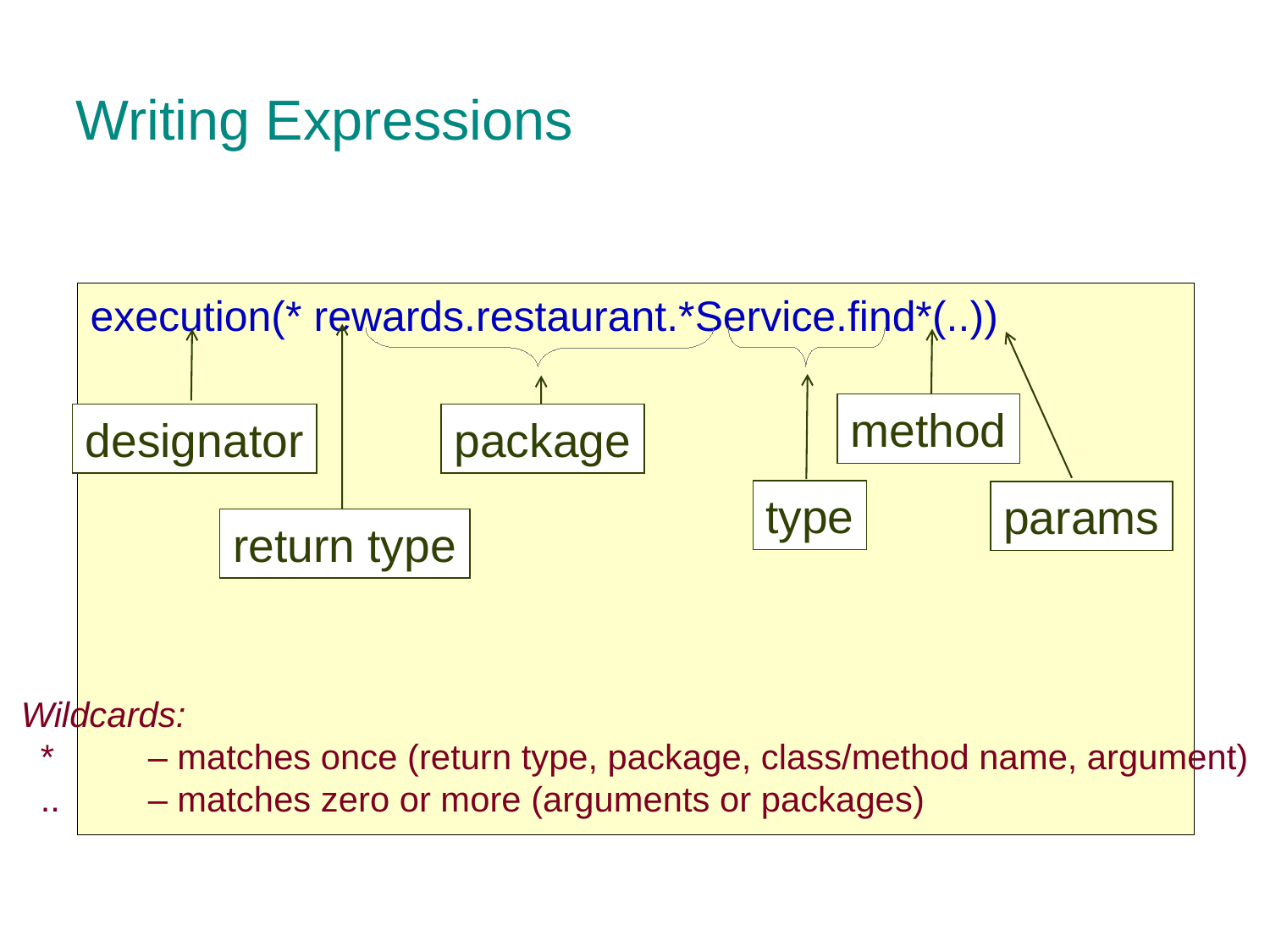

Writing Expressions

execution(* rewards.restaurant.*Service.find*(..))

method
package
designator
type
params
return type
Wildcards:
  *	– matches once (return type, package, class/method name, argument)
  ..	– matches zero or more (arguments or packages)